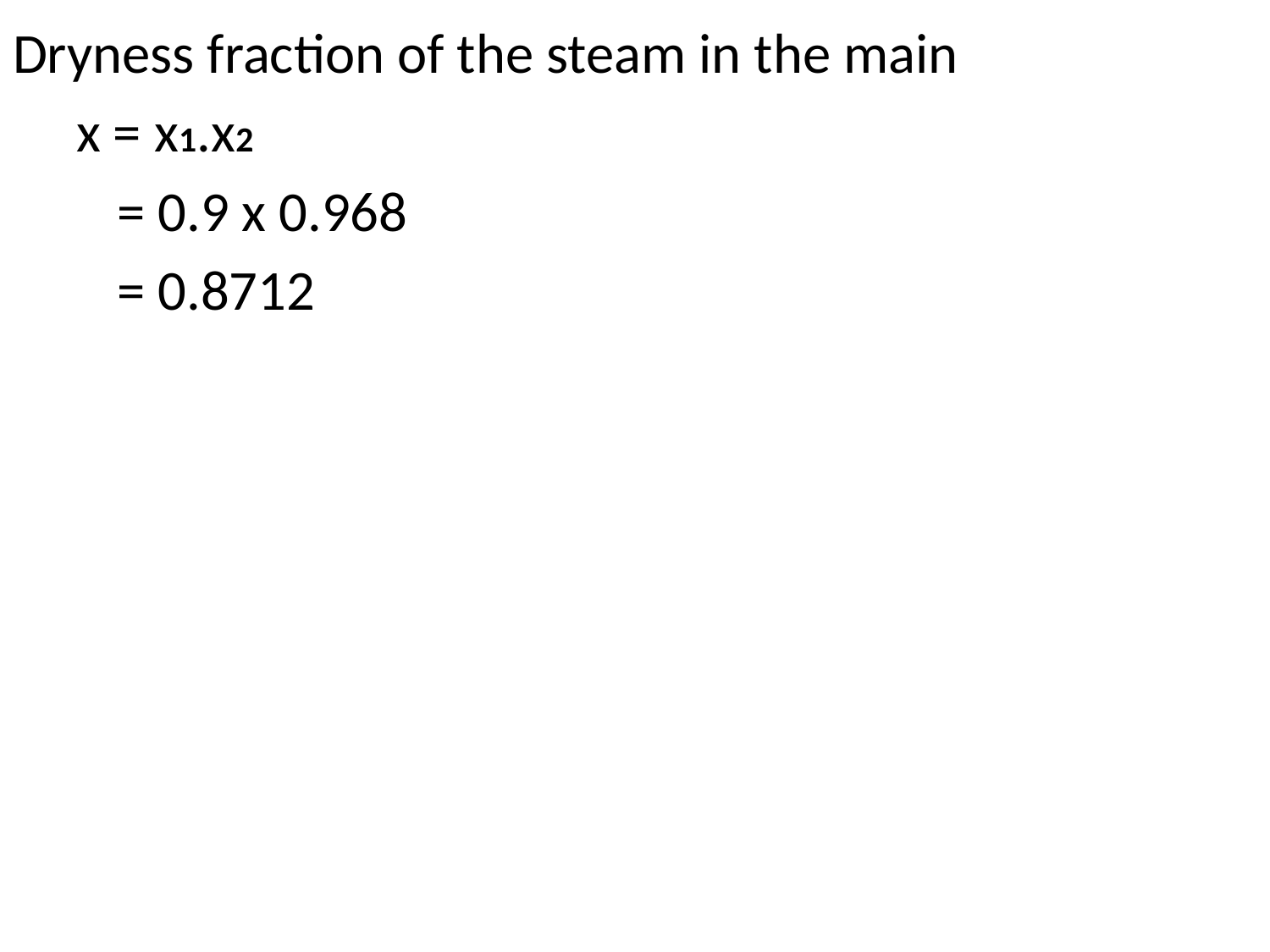

Dryness fraction of the steam in the main
     x = x1.x2
             = 0.9 x 0.968
             = 0.8712